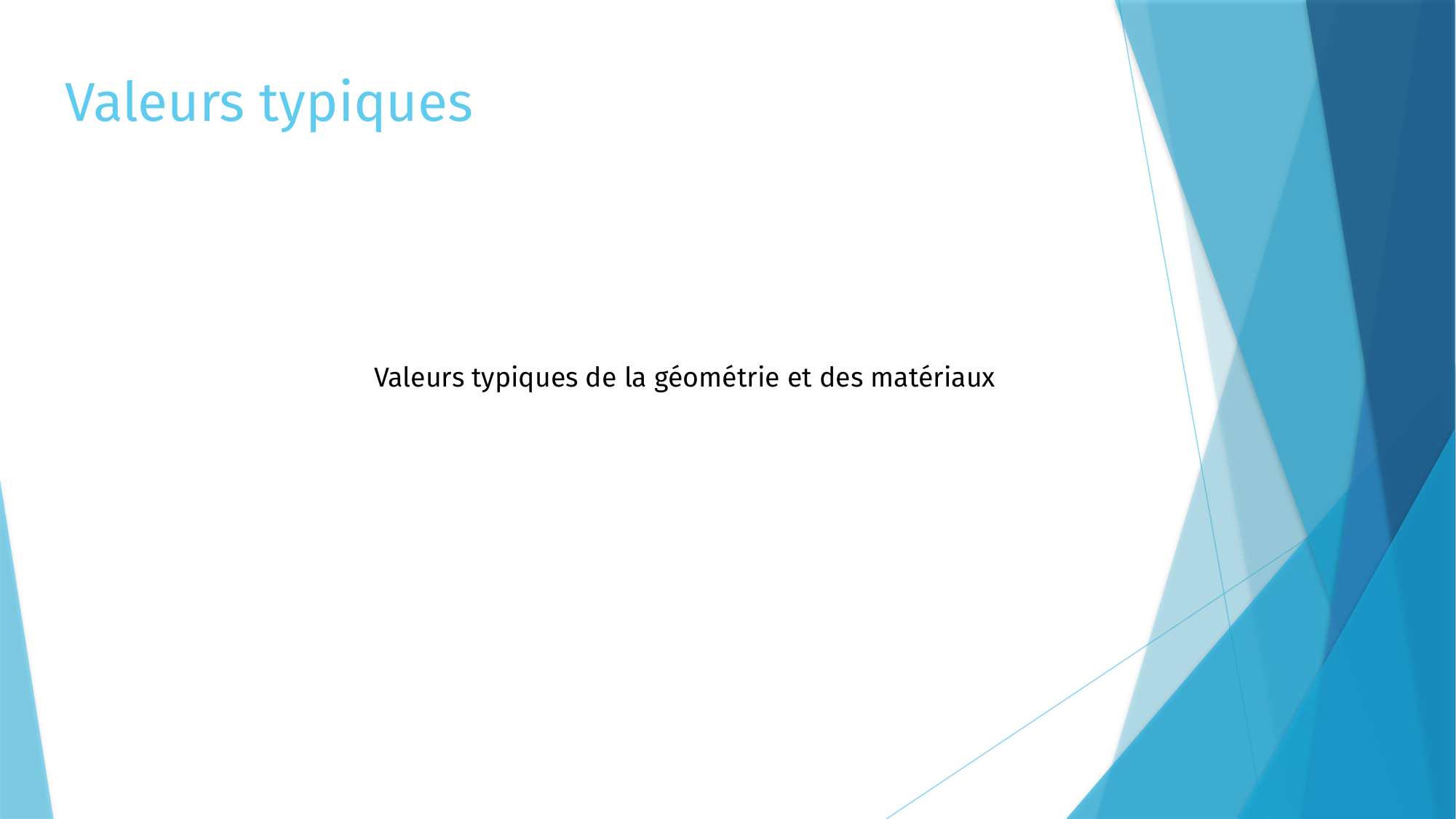

Valeurs typiques
Valeurs typiques de la géométrie et des matériaux